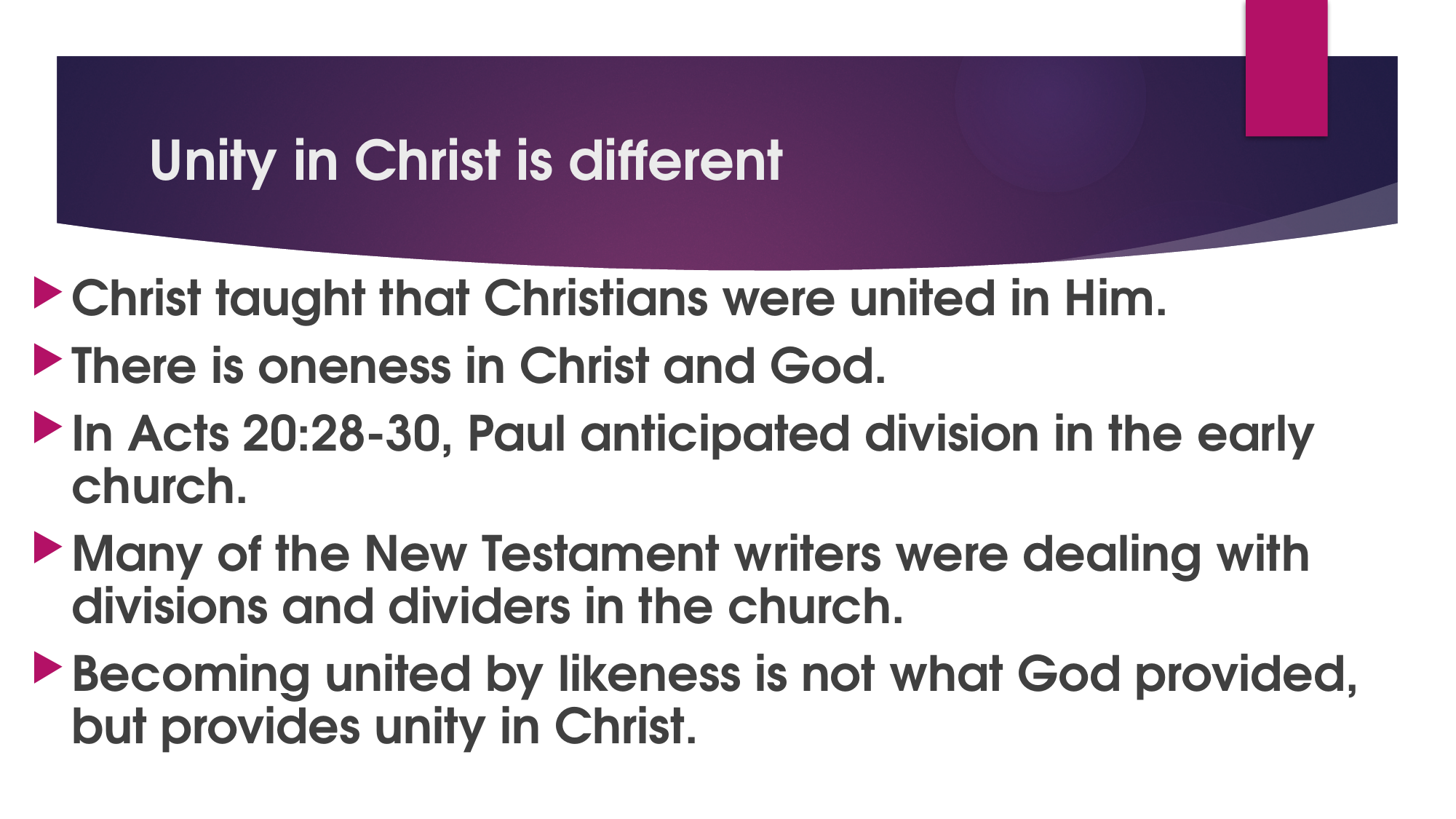

# Unity in Christ is different
Christ taught that Christians were united in Him.
There is oneness in Christ and God.
In Acts 20:28-30, Paul anticipated division in the early church.
Many of the New Testament writers were dealing with divisions and dividers in the church.
Becoming united by likeness is not what God provided, but provides unity in Christ.